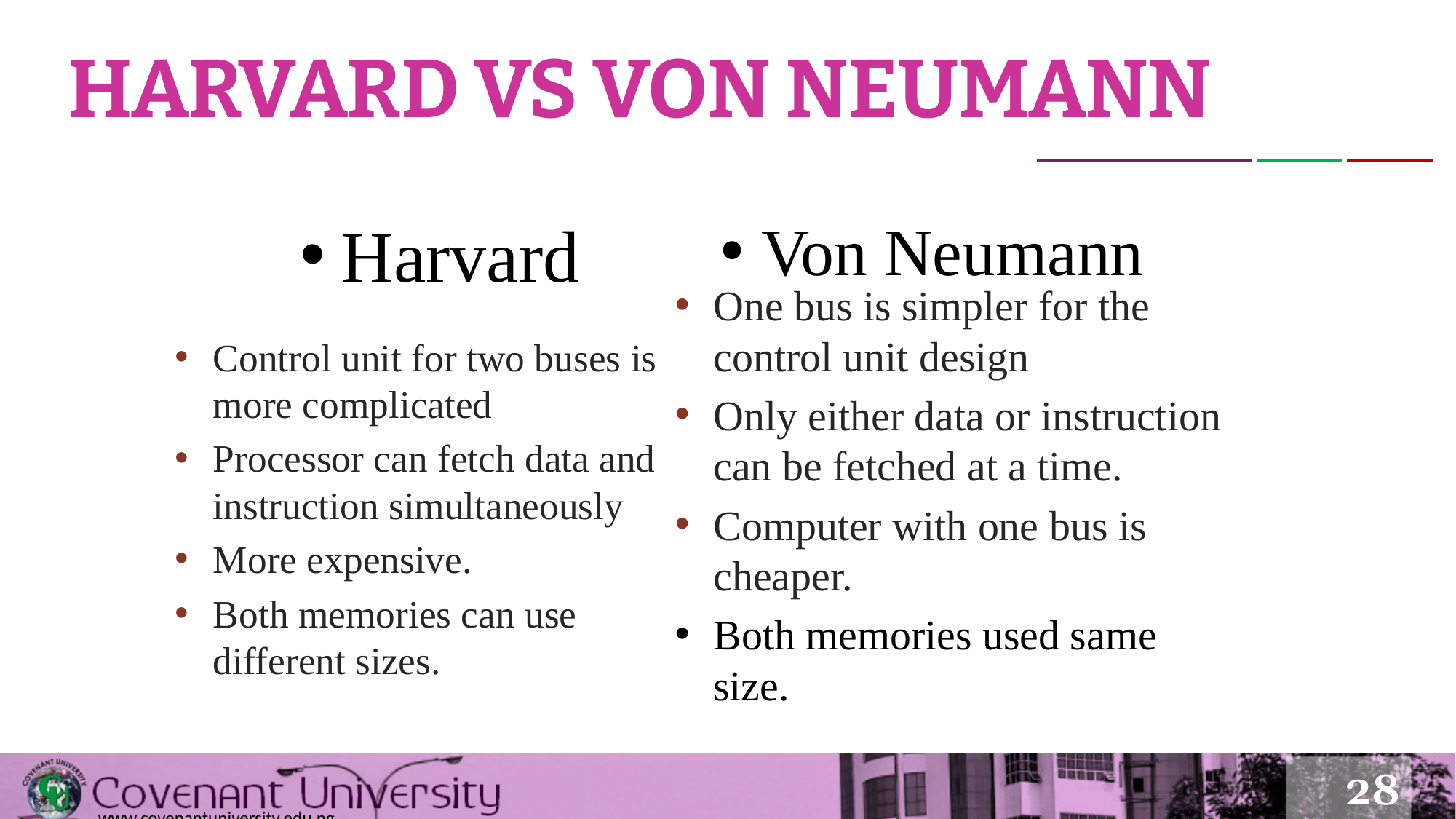

# HARVARD VS VON NEUMANN

Harvard
Von Neumann

Control unit for two buses is more complicated
Processor can fetch data and instruction simultaneously
More expensive.
Both memories can use different sizes.

One bus is simpler for the control unit design
Only either data or instruction can be fetched at a time.
Computer with one bus is cheaper.
Both memories used same size.